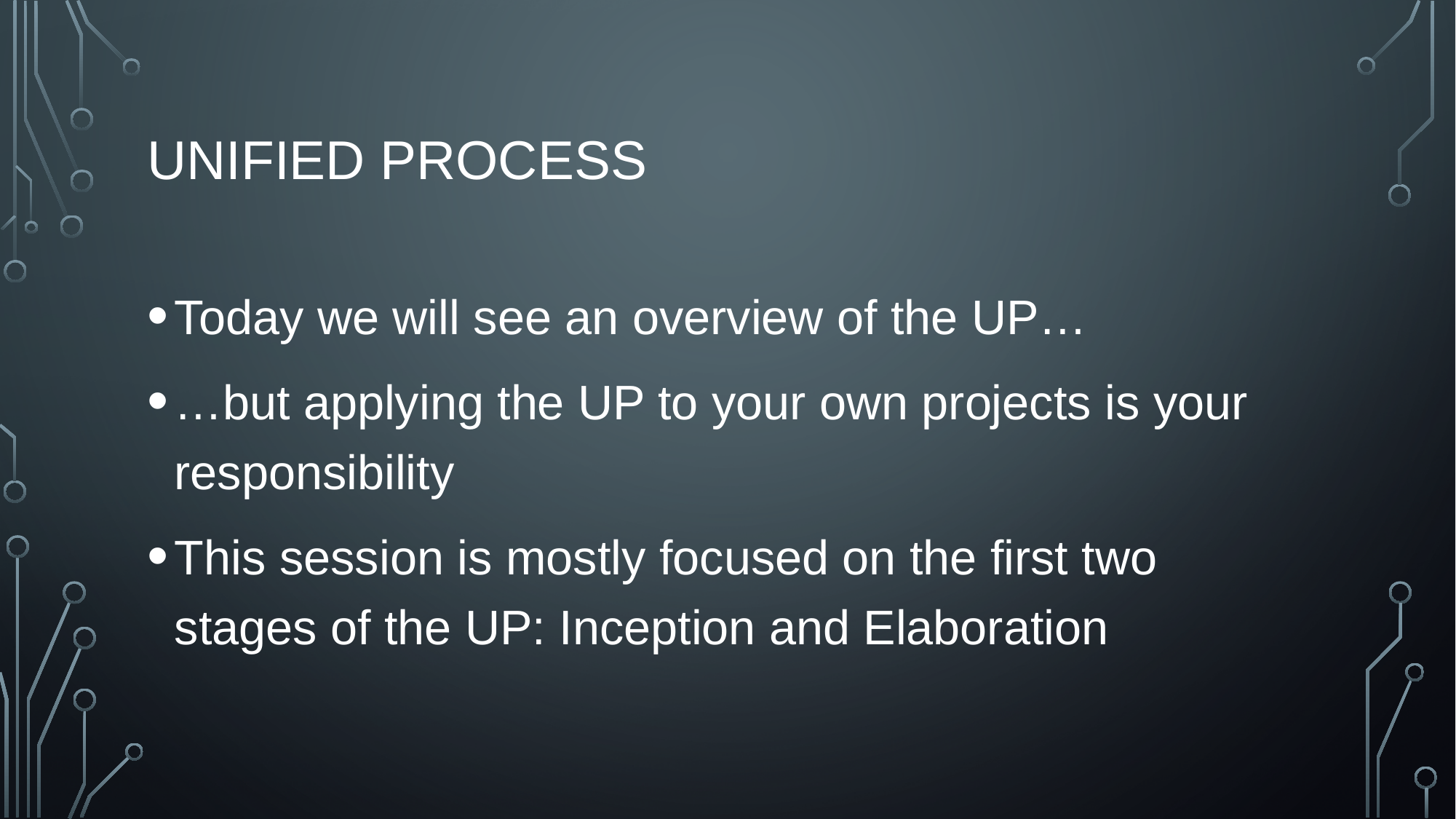

# Unified process
Today we will see an overview of the UP…
…but applying the UP to your own projects is your responsibility
This session is mostly focused on the first two stages of the UP: Inception and Elaboration